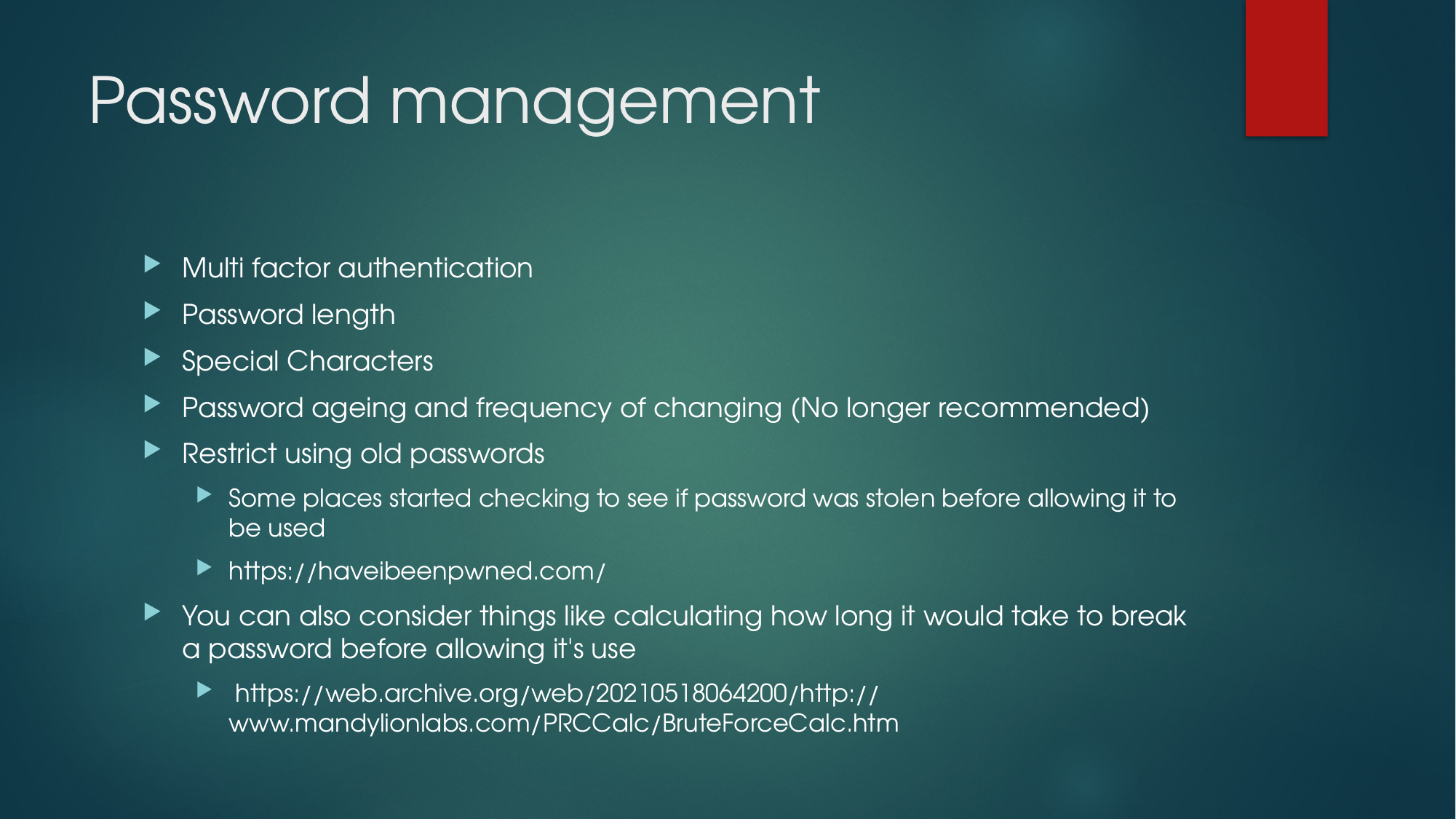

# Password management
Multi factor authentication
Password length
Special Characters
Password ageing and frequency of changing (No longer recommended)
Restrict using old passwords
Some places started checking to see if password was stolen before allowing it to be used
https://haveibeenpwned.com/
You can also consider things like calculating how long it would take to break a password before allowing it's use
 https://web.archive.org/web/20210518064200/http://www.mandylionlabs.com/PRCCalc/BruteForceCalc.htm